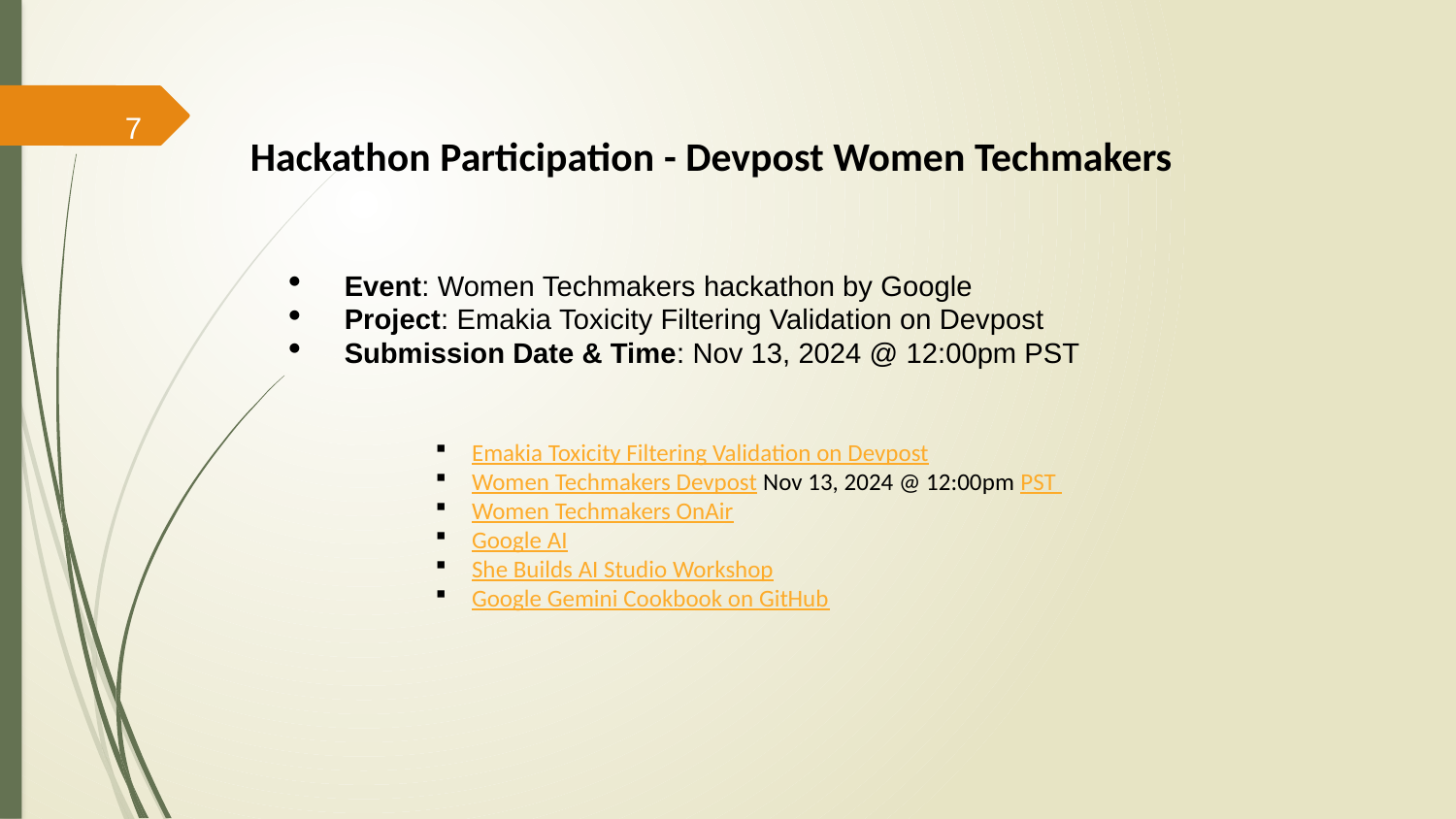

7
Hackathon Participation - Devpost Women Techmakers

Event: Women Techmakers hackathon by Google
Project: Emakia Toxicity Filtering Validation on Devpost
Submission Date & Time: Nov 13, 2024 @ 12:00pm PST

Emakia Toxicity Filtering Validation on Devpost
Women Techmakers Devpost Nov 13, 2024 @ 12:00pm PST
Women Techmakers OnAir
Google AI
She Builds AI Studio Workshop
Google Gemini Cookbook on GitHub